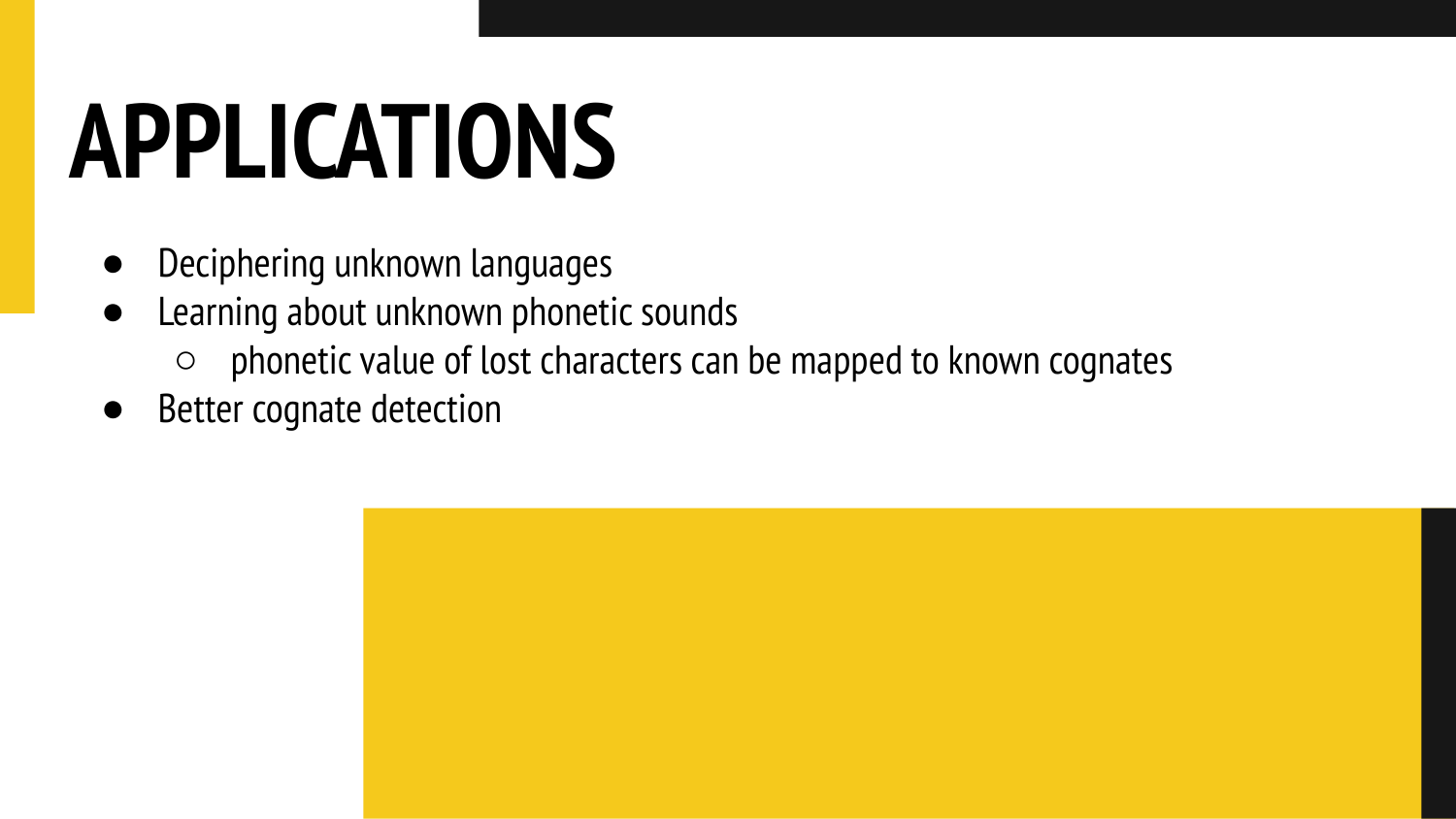

# APPLICATIONS
Deciphering unknown languages
Learning about unknown phonetic sounds
phonetic value of lost characters can be mapped to known cognates
Better cognate detection